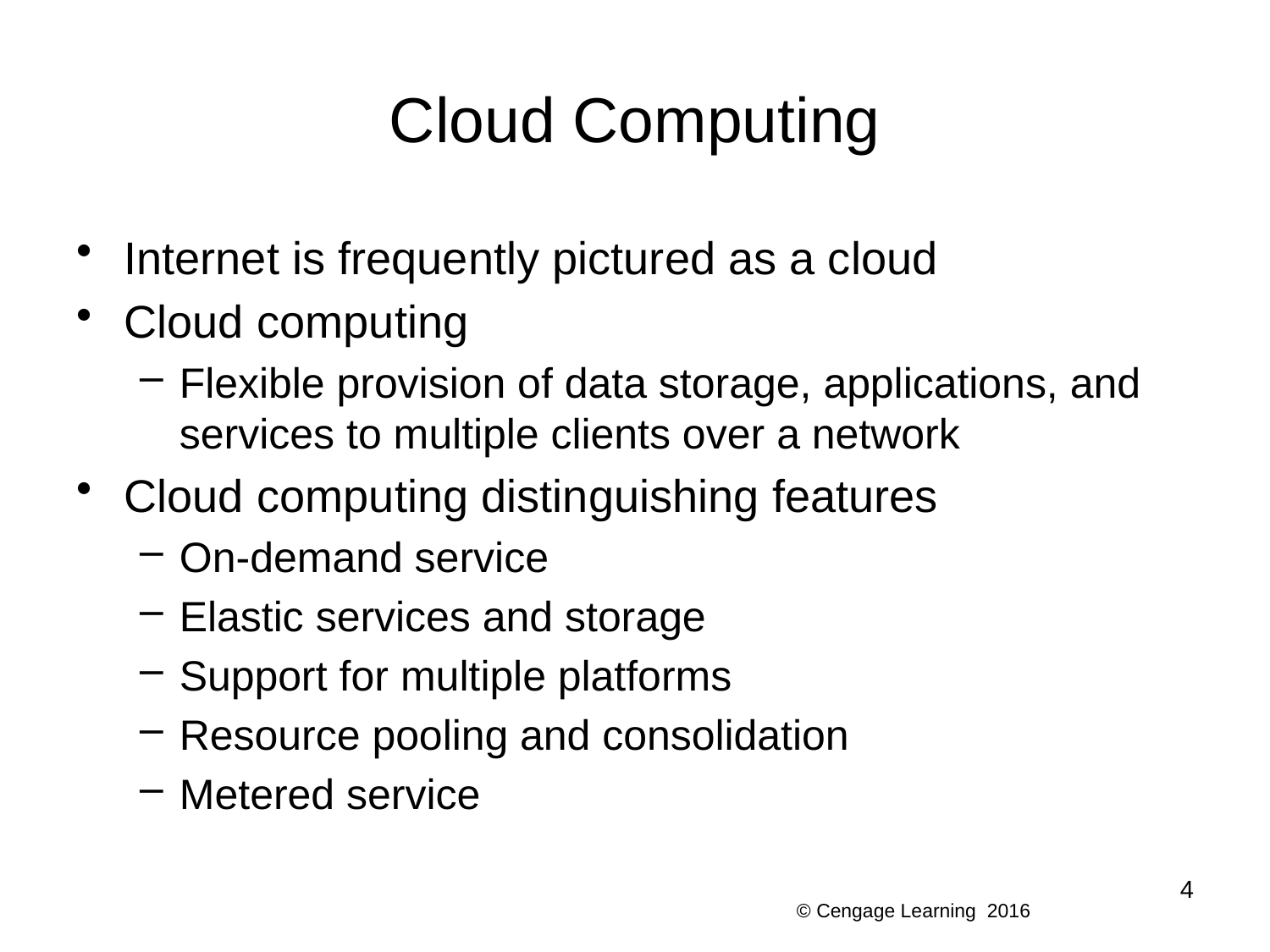

# Cloud Computing
Internet is frequently pictured as a cloud
Cloud computing
Flexible provision of data storage, applications, and services to multiple clients over a network
Cloud computing distinguishing features
On-demand service
Elastic services and storage
Support for multiple platforms
Resource pooling and consolidation
Metered service

4